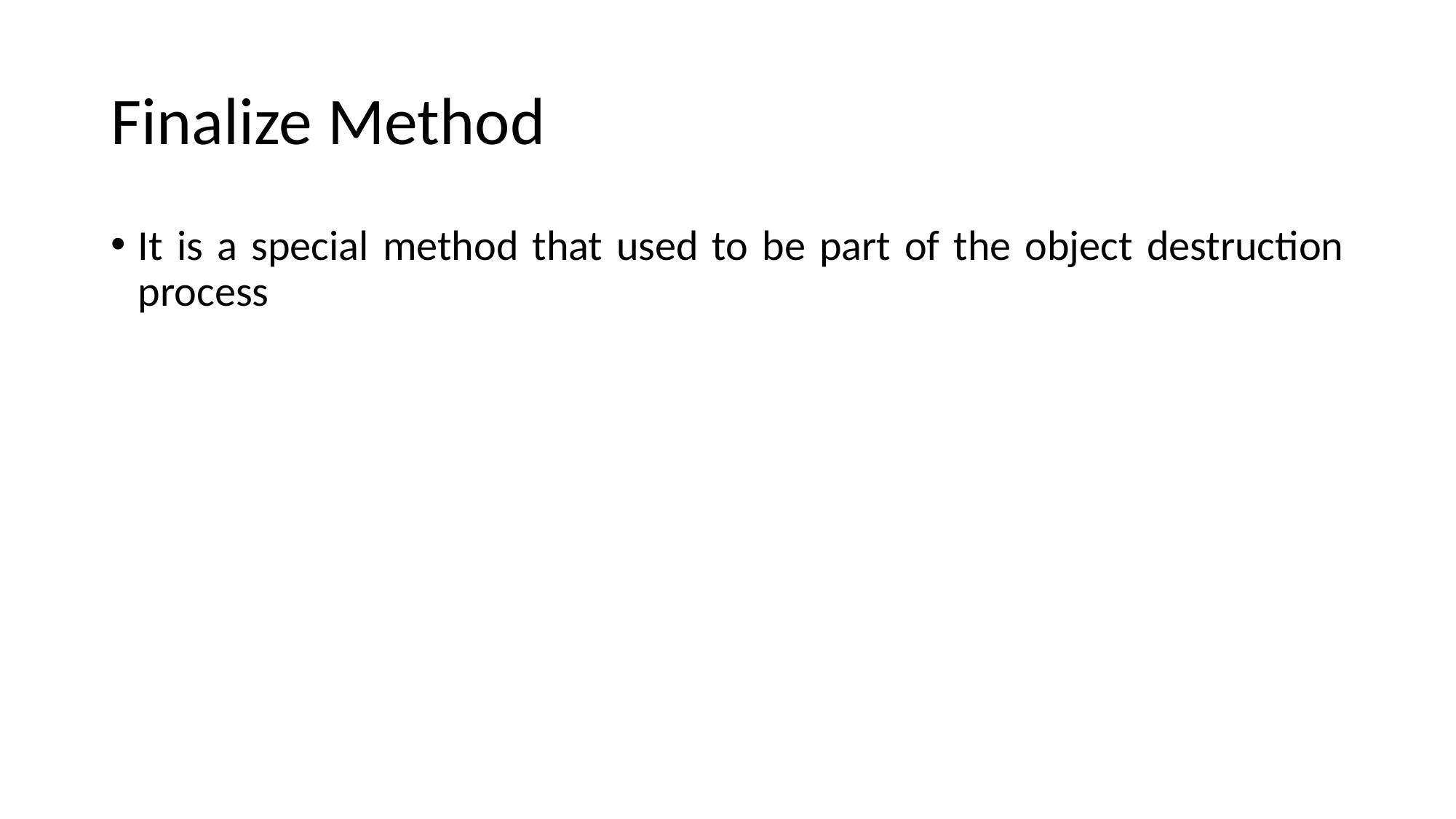

# Finalize Method
It is a special method that used to be part of the object destruction process